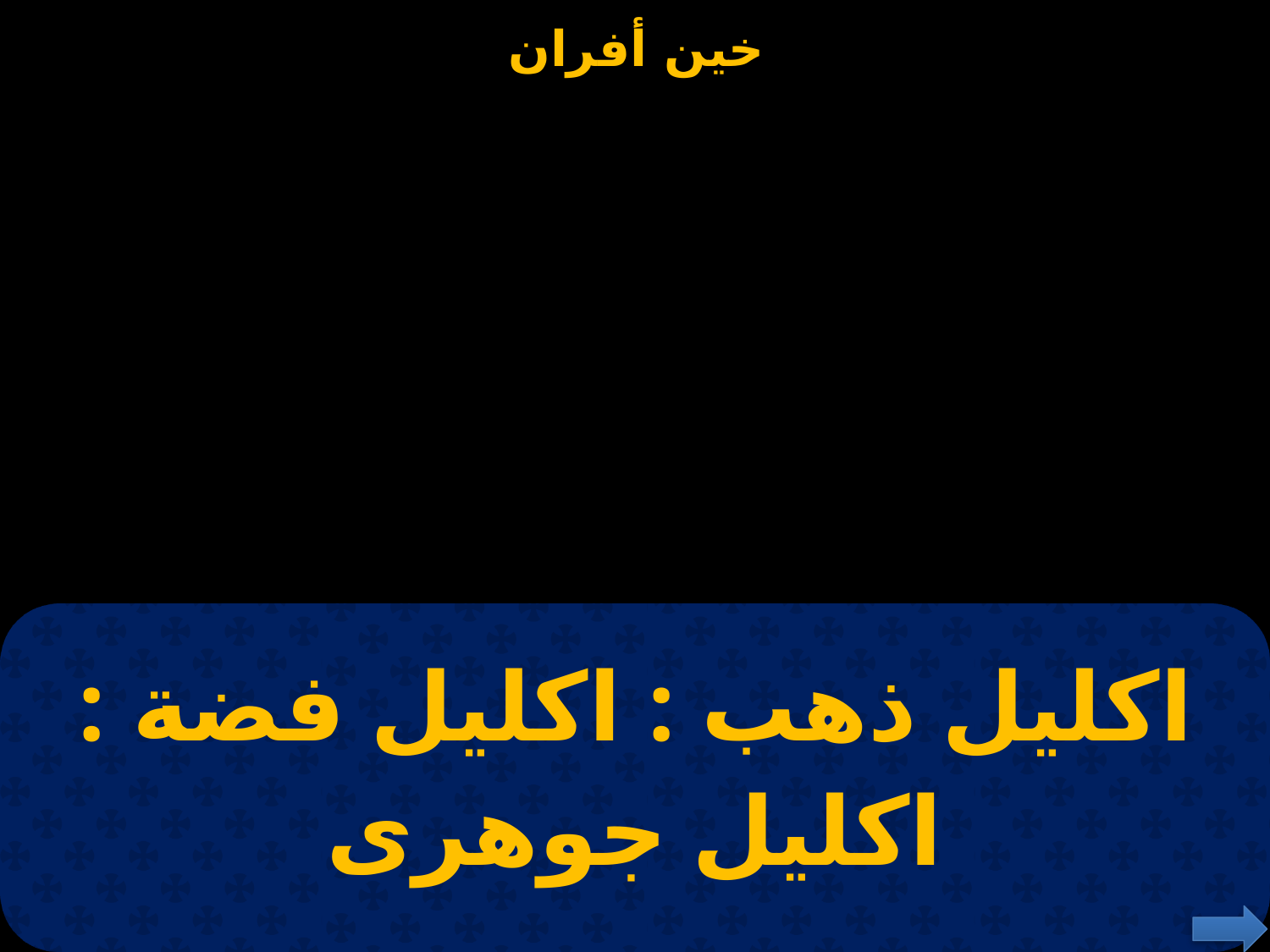

| اكليل ذهب : اكليل فضة : اكليل جوهرى |
| --- |